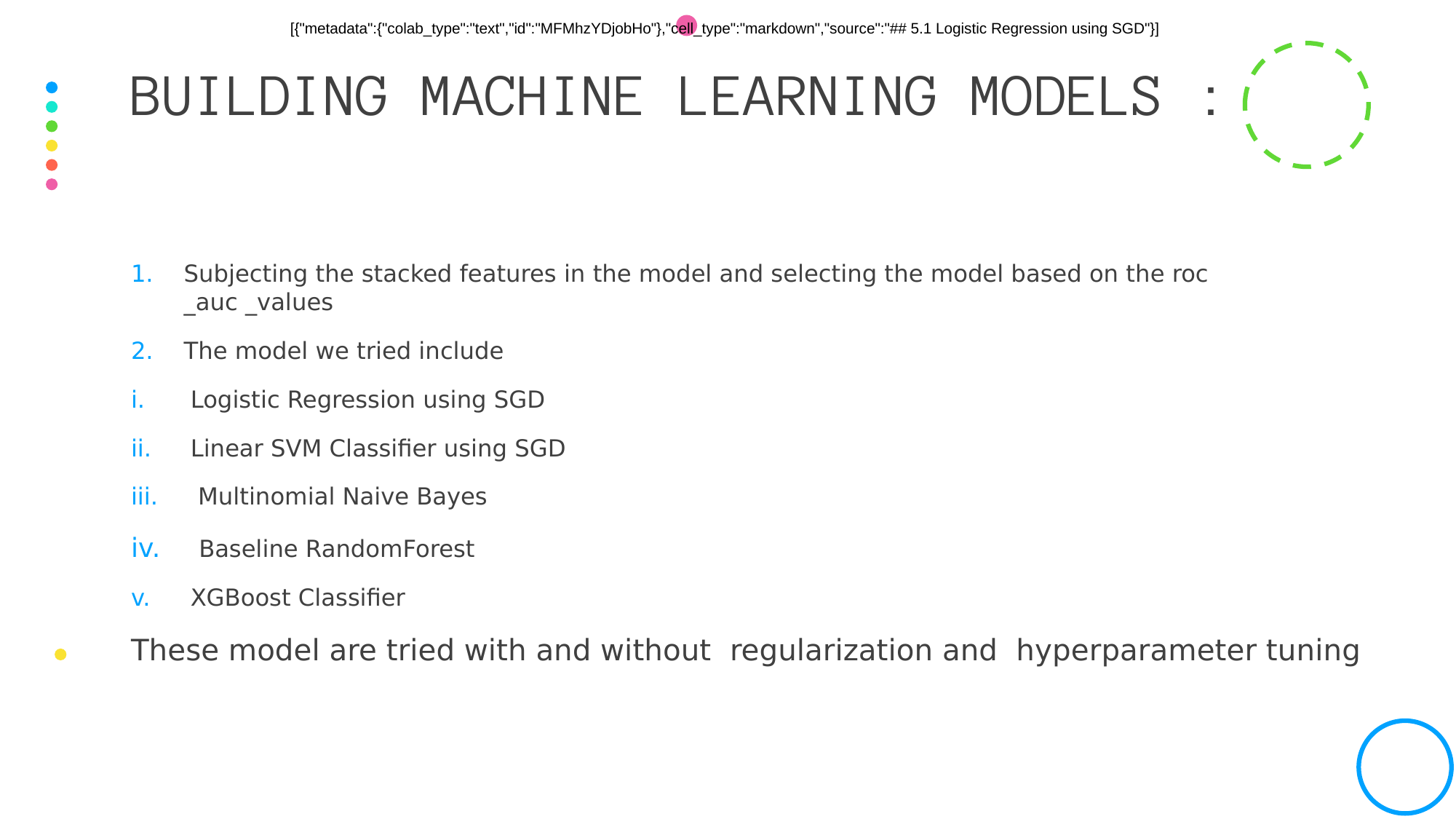

[{"metadata":{"colab_type":"text","id":"MFMhzYDjobHo"},"cell_type":"markdown","source":"## 5.1 Logistic Regression using SGD"}]
# Building Machine Learning Models :
Subjecting the stacked features in the model and selecting the model based on the roc
_auc _values
The model we tried include
Logistic Regression using SGD
Linear SVM Classifier using SGD
 Multinomial Naive Bayes
 Baseline RandomForest
XGBoost Classifier
These model are tried with and without  regularization and  hyperparameter tuning